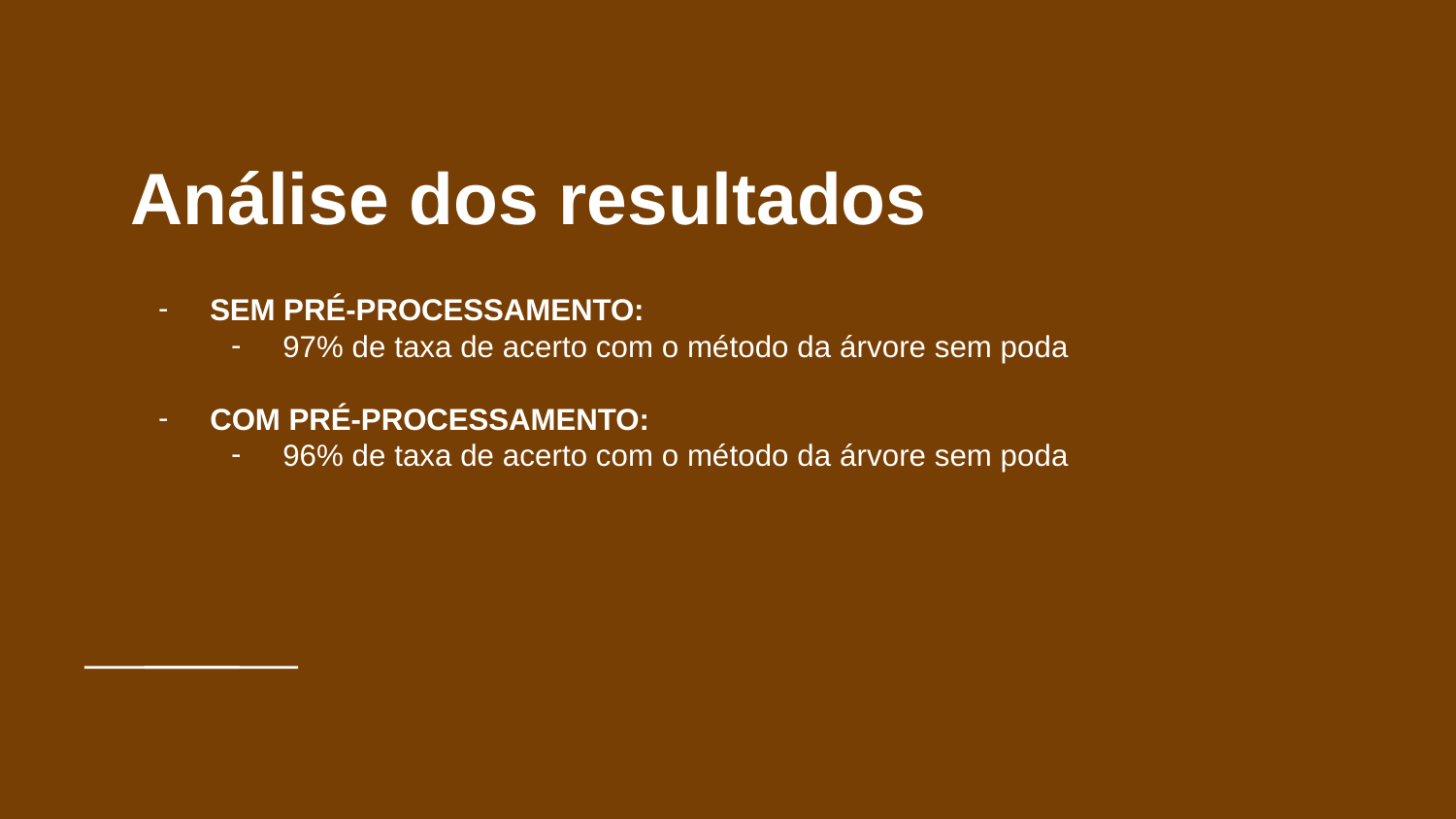

# Análise dos resultados
SEM PRÉ-PROCESSAMENTO:
97% de taxa de acerto com o método da árvore sem poda

COM PRÉ-PROCESSAMENTO:
96% de taxa de acerto com o método da árvore sem poda